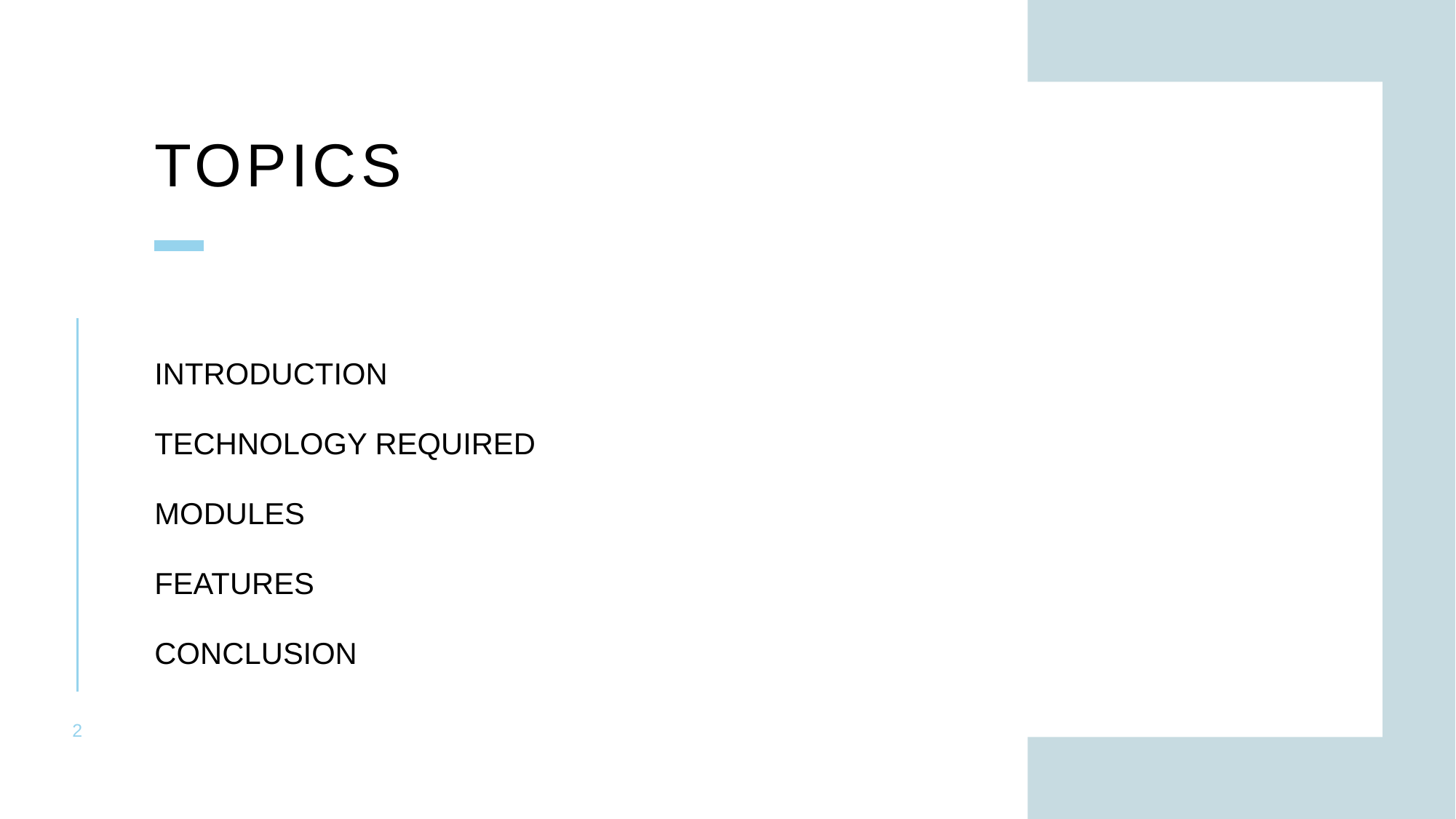

# TOPICS
Introduction
Technology Required
Modules
Features
Conclusion

2